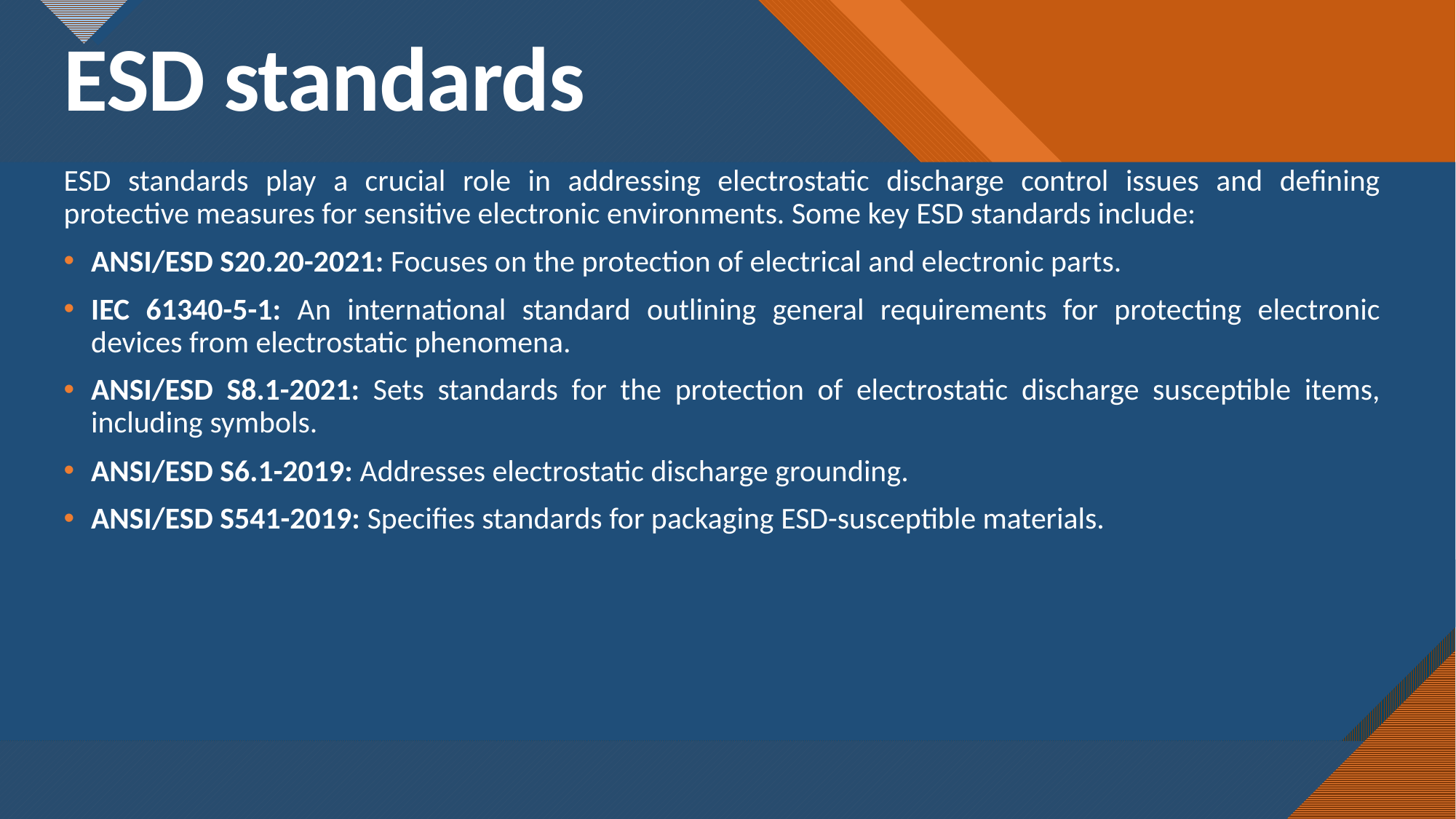

# ESD standards
ESD standards play a crucial role in addressing electrostatic discharge control issues and defining protective measures for sensitive electronic environments. Some key ESD standards include:
ANSI/ESD S20.20-2021: Focuses on the protection of electrical and electronic parts.
IEC 61340-5-1: An international standard outlining general requirements for protecting electronic devices from electrostatic phenomena.
ANSI/ESD S8.1-2021: Sets standards for the protection of electrostatic discharge susceptible items, including symbols.
ANSI/ESD S6.1-2019: Addresses electrostatic discharge grounding.
ANSI/ESD S541-2019: Specifies standards for packaging ESD-susceptible materials.